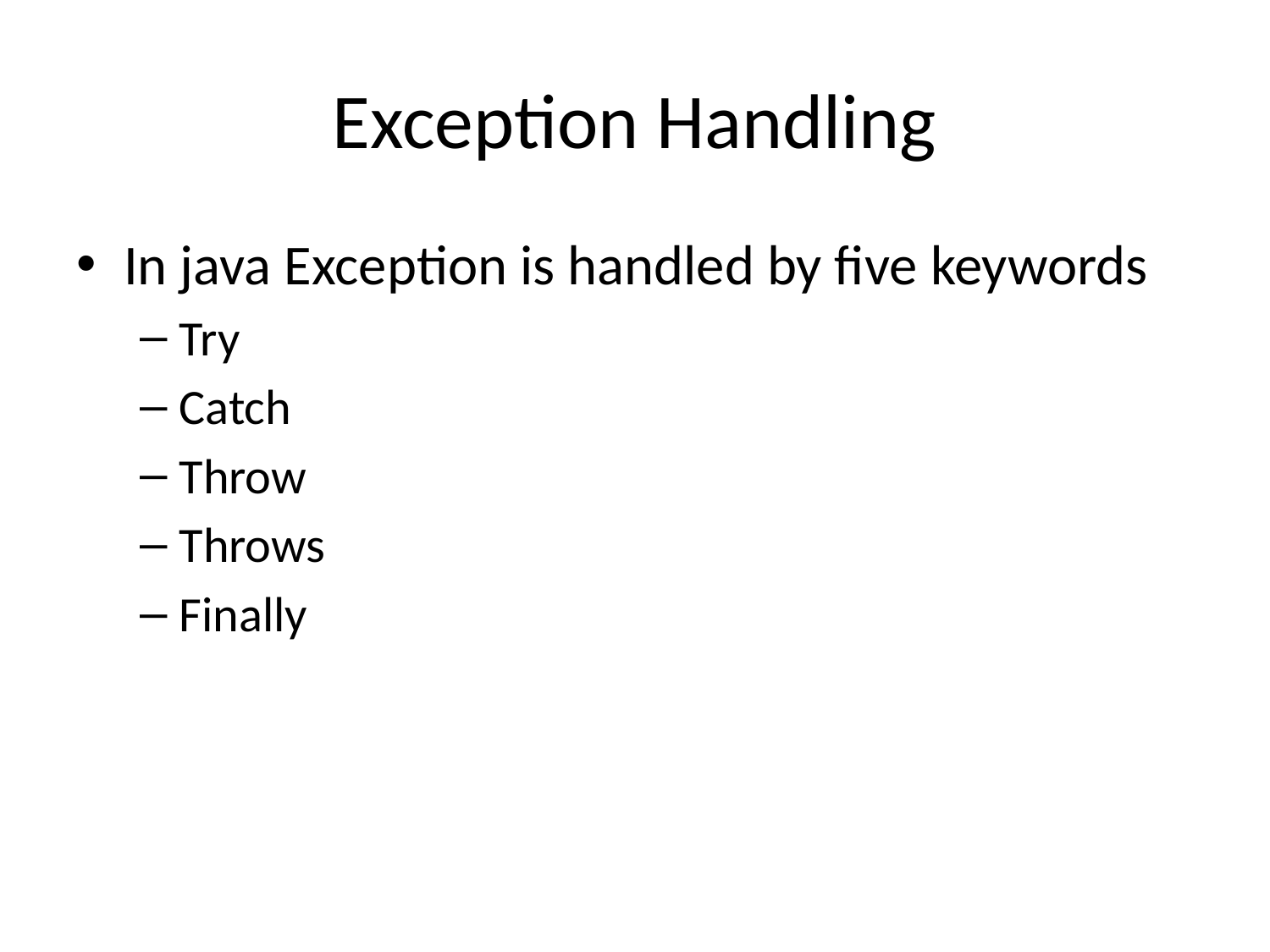

# Exception Handling
In java Exception is handled by five keywords
Try
Catch
Throw
Throws
Finally